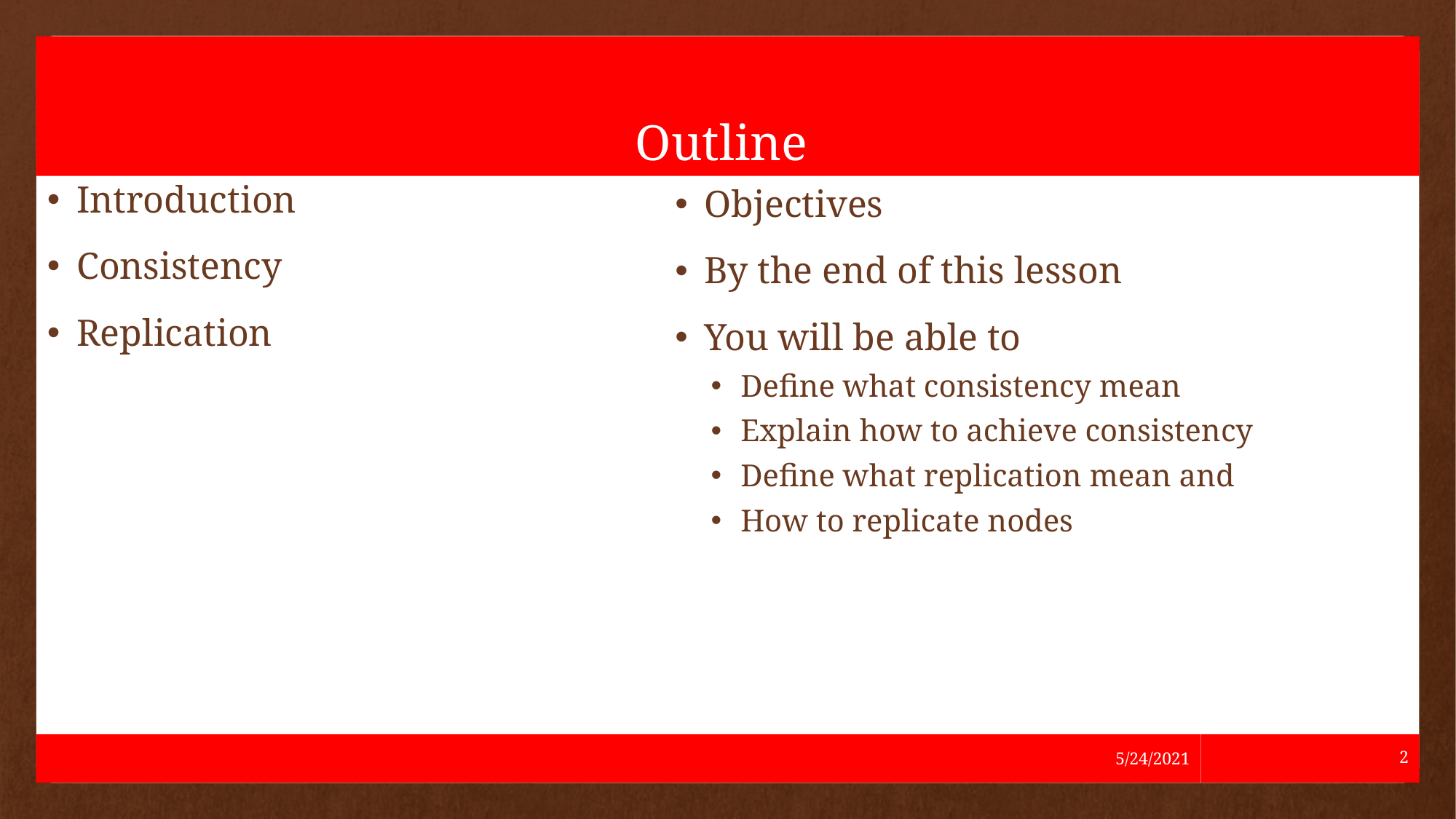

# Outline
Introduction
Consistency
Replication

Objectives
By the end of this lesson
You will be able to
Define what consistency mean
Explain how to achieve consistency
Define what replication mean and
How to replicate nodes
5/24/2021
2